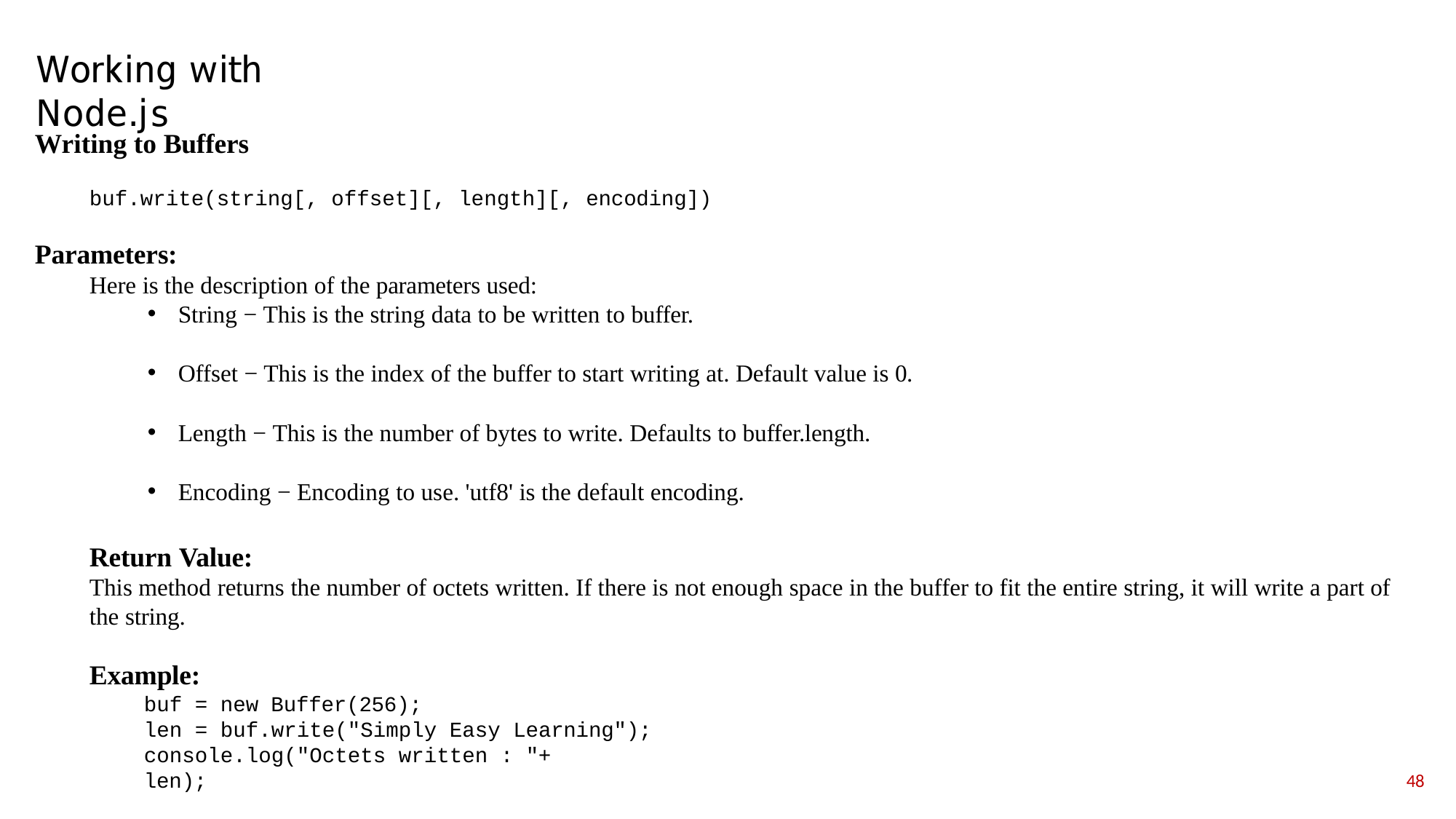

# Working with Node.js
Writing to Buffers
buf.write(string[, offset][, length][, encoding])

Parameters:
Here is the description of the parameters used:
String − This is the string data to be written to buffer.

Offset − This is the index of the buffer to start writing at. Default value is 0.

Length − This is the number of bytes to write. Defaults to buffer.length.

Encoding − Encoding to use. 'utf8' is the default encoding.

Return Value:
This method returns the number of octets written. If there is not enough space in the buffer to fit the entire string, it will write a part of the string.
Example:
buf = new Buffer(256);
len = buf.write("Simply Easy Learning"); console.log("Octets written : "+	len);

Output: Octets written : 20
48